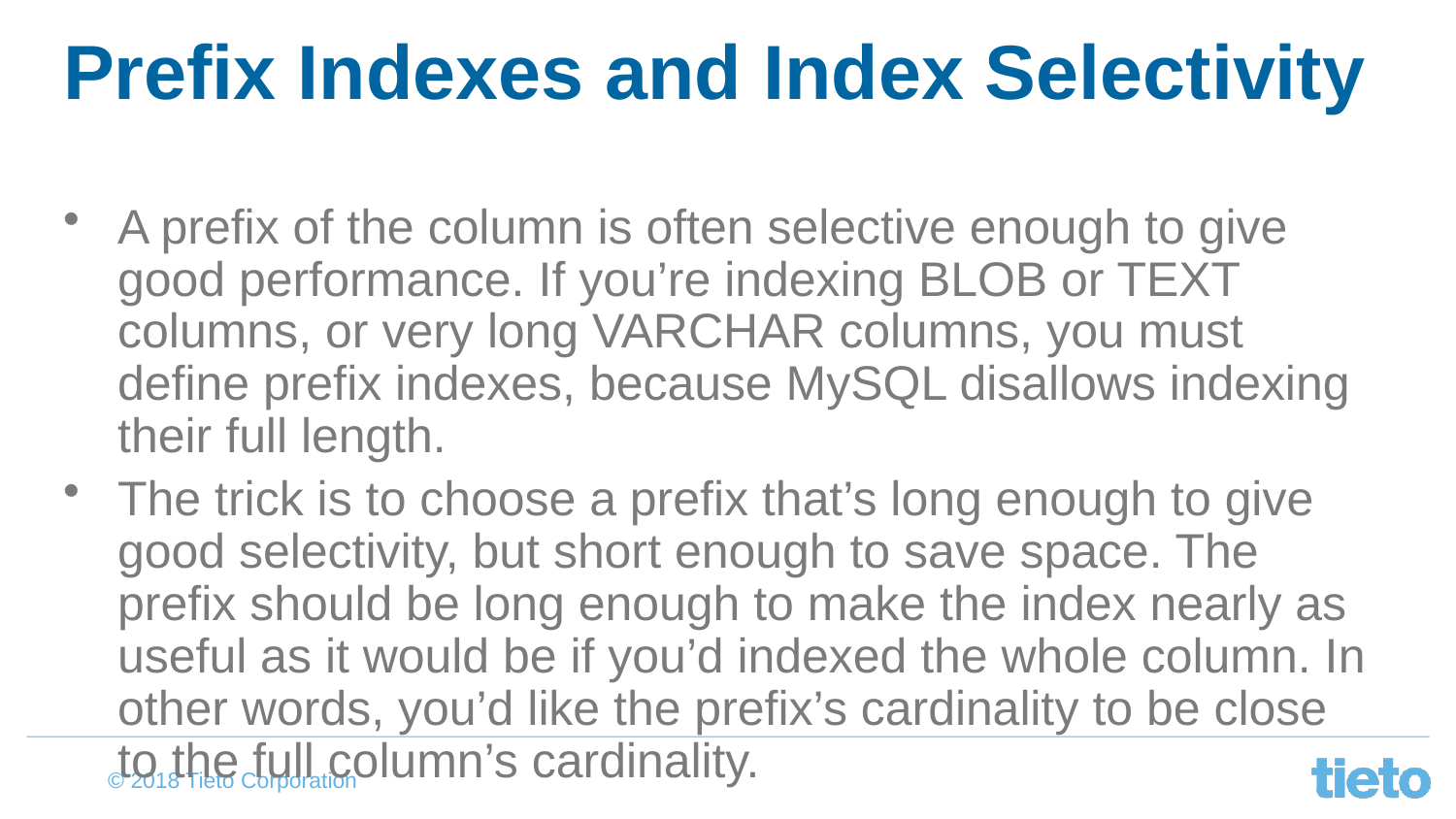

# Prefix Indexes and Index Selectivity
A prefix of the column is often selective enough to give good performance. If you’re indexing BLOB or TEXT columns, or very long VARCHAR columns, you must define prefix indexes, because MySQL disallows indexing their full length.
The trick is to choose a prefix that’s long enough to give good selectivity, but short enough to save space. The prefix should be long enough to make the index nearly as useful as it would be if you’d indexed the whole column. In other words, you’d like the prefix’s cardinality to be close to the full column’s cardinality.